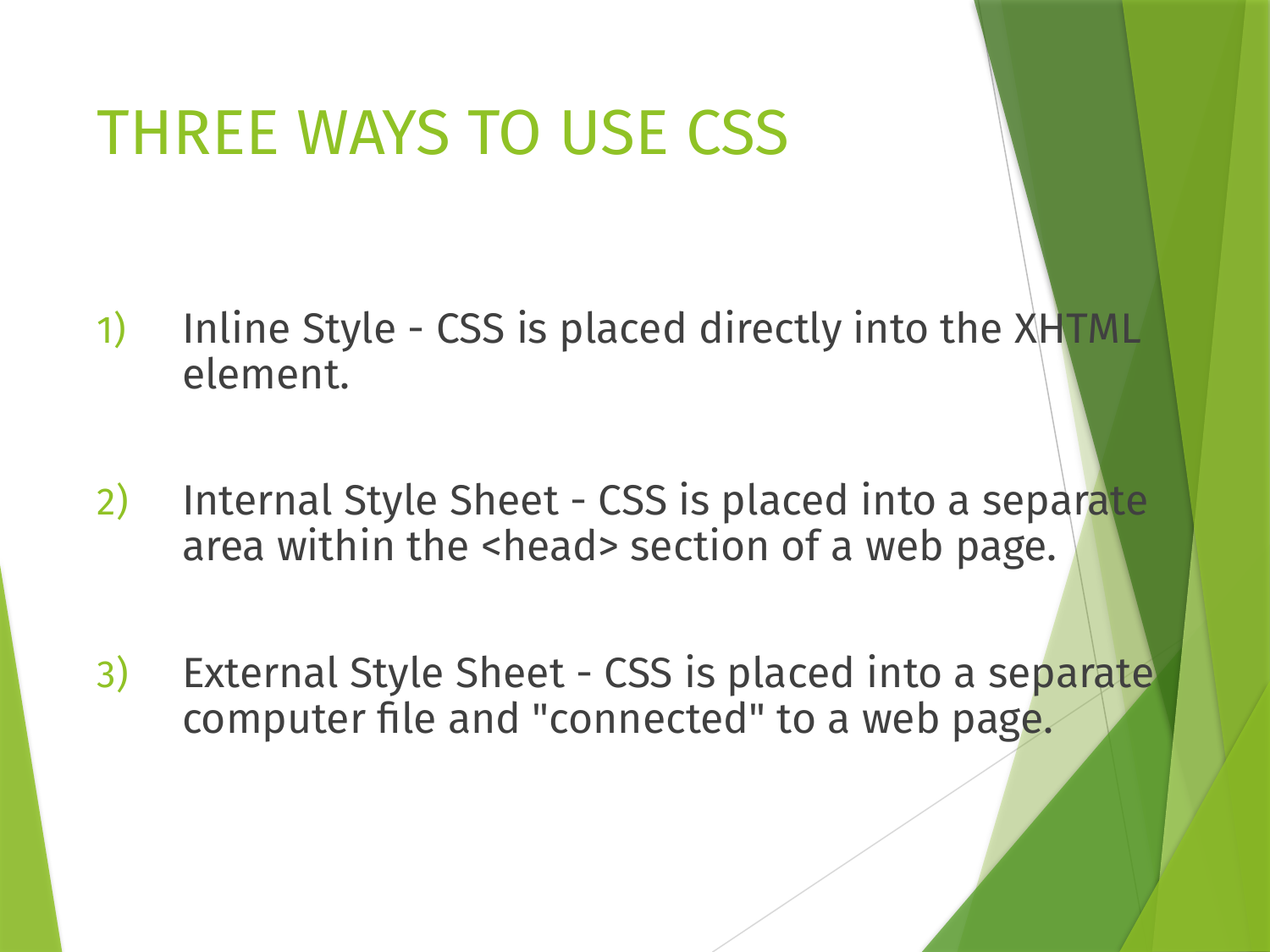

# THREE WAYS TO USE CSS
Inline Style - CSS is placed directly into the XHTML element.

Internal Style Sheet - CSS is placed into a separate area within the <head> section of a web page.

External Style Sheet - CSS is placed into a separate computer file and "connected" to a web page.